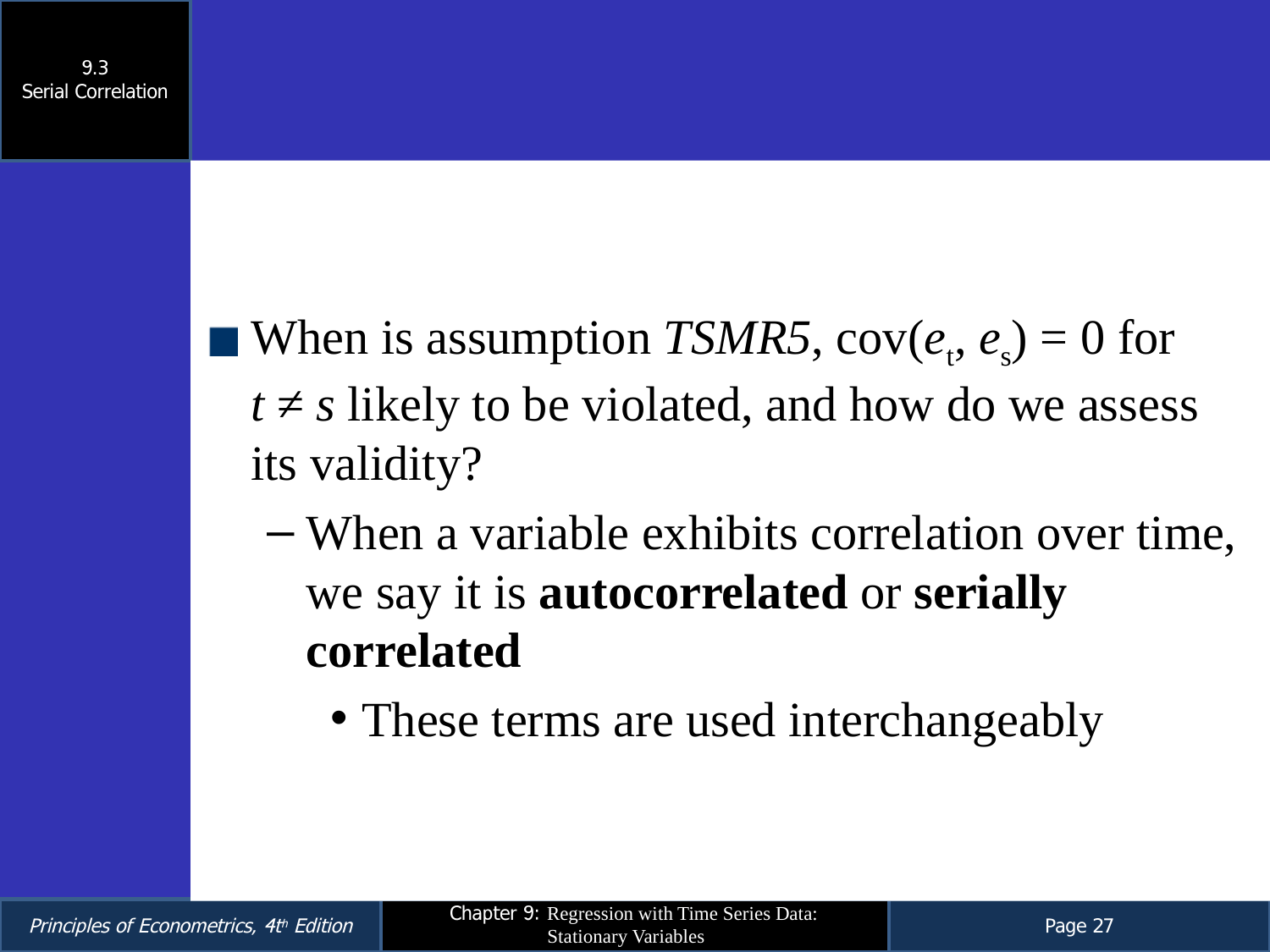

9.3
Serial Correlation

When is assumption TSMR5, cov(et, es) = 0 for      t ≠ s likely to be violated, and how do we assess its validity?
When a variable exhibits correlation over time, we say it is autocorrelated or serially correlated
These terms are used interchangeably